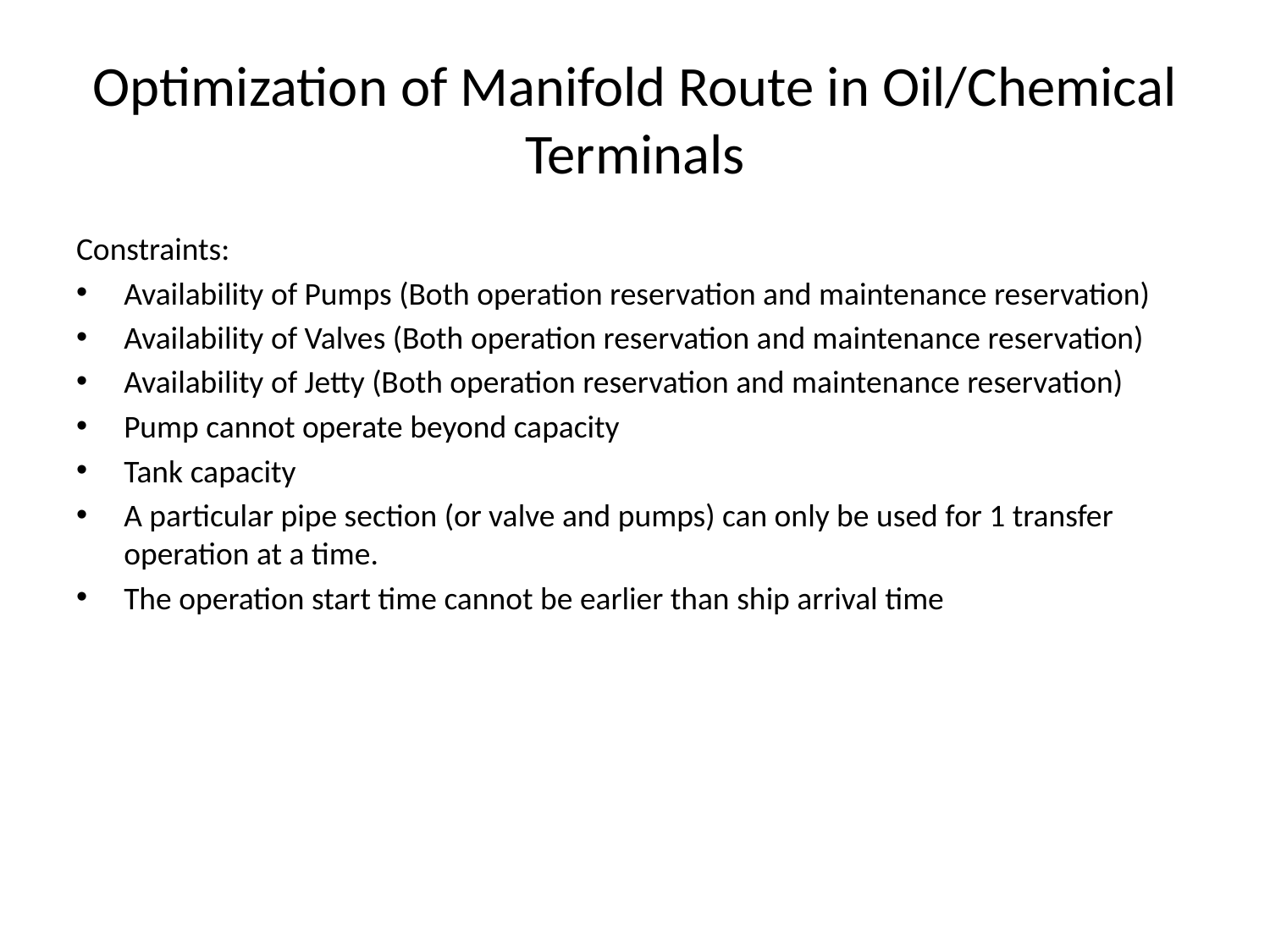

# Optimization of Manifold Route in Oil/Chemical Terminals
Constraints:
Availability of Pumps (Both operation reservation and maintenance reservation)
Availability of Valves (Both operation reservation and maintenance reservation)
Availability of Jetty (Both operation reservation and maintenance reservation)
Pump cannot operate beyond capacity
Tank capacity
A particular pipe section (or valve and pumps) can only be used for 1 transfer operation at a time.
The operation start time cannot be earlier than ship arrival time